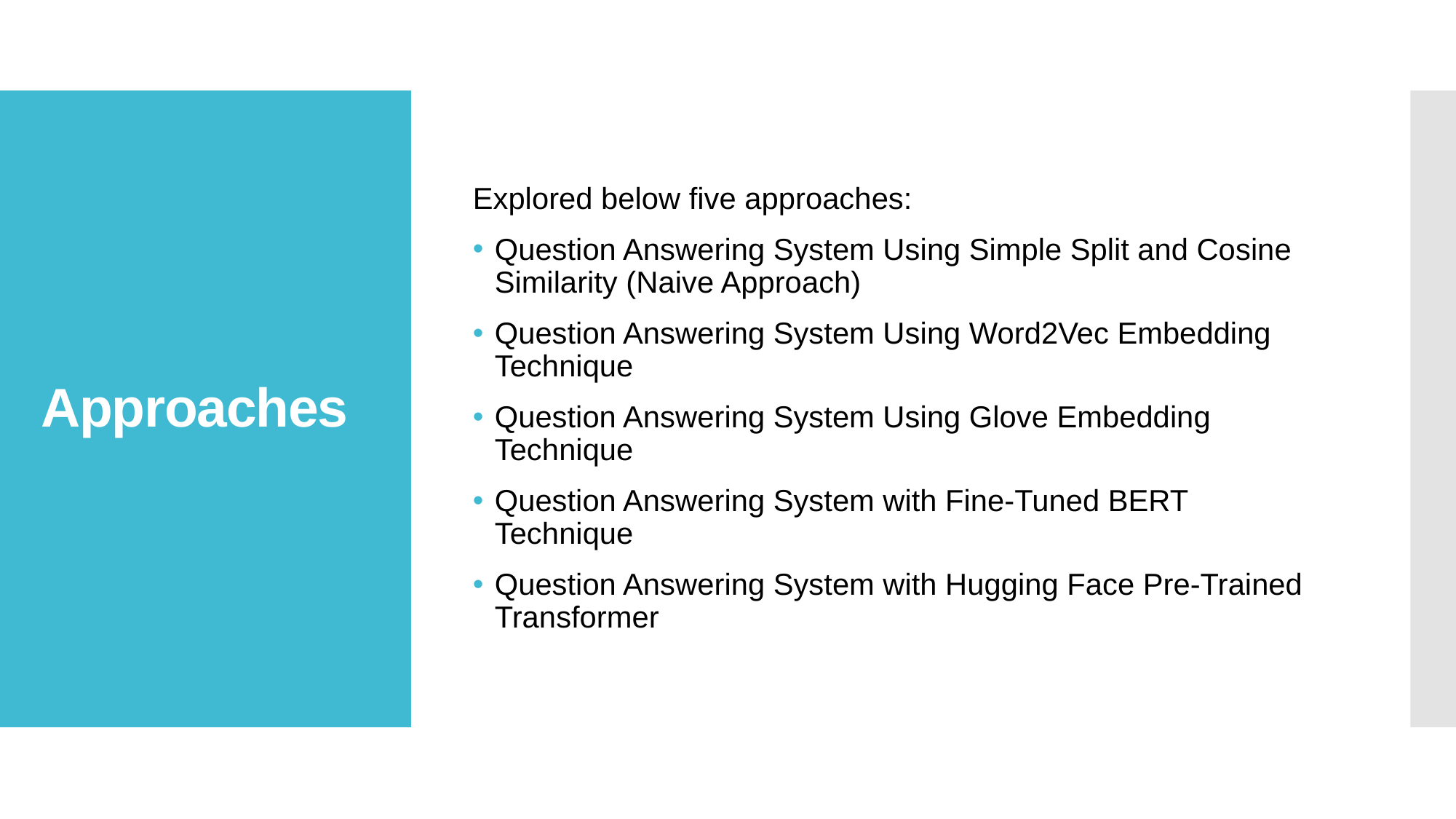

Explored below five approaches:
Question Answering System Using Simple Split and Cosine Similarity (Naive Approach)
Question Answering System Using Word2Vec Embedding Technique
Question Answering System Using Glove Embedding Technique
Question Answering System with Fine-Tuned BERT Technique
Question Answering System with Hugging Face Pre-Trained Transformer
# Approaches